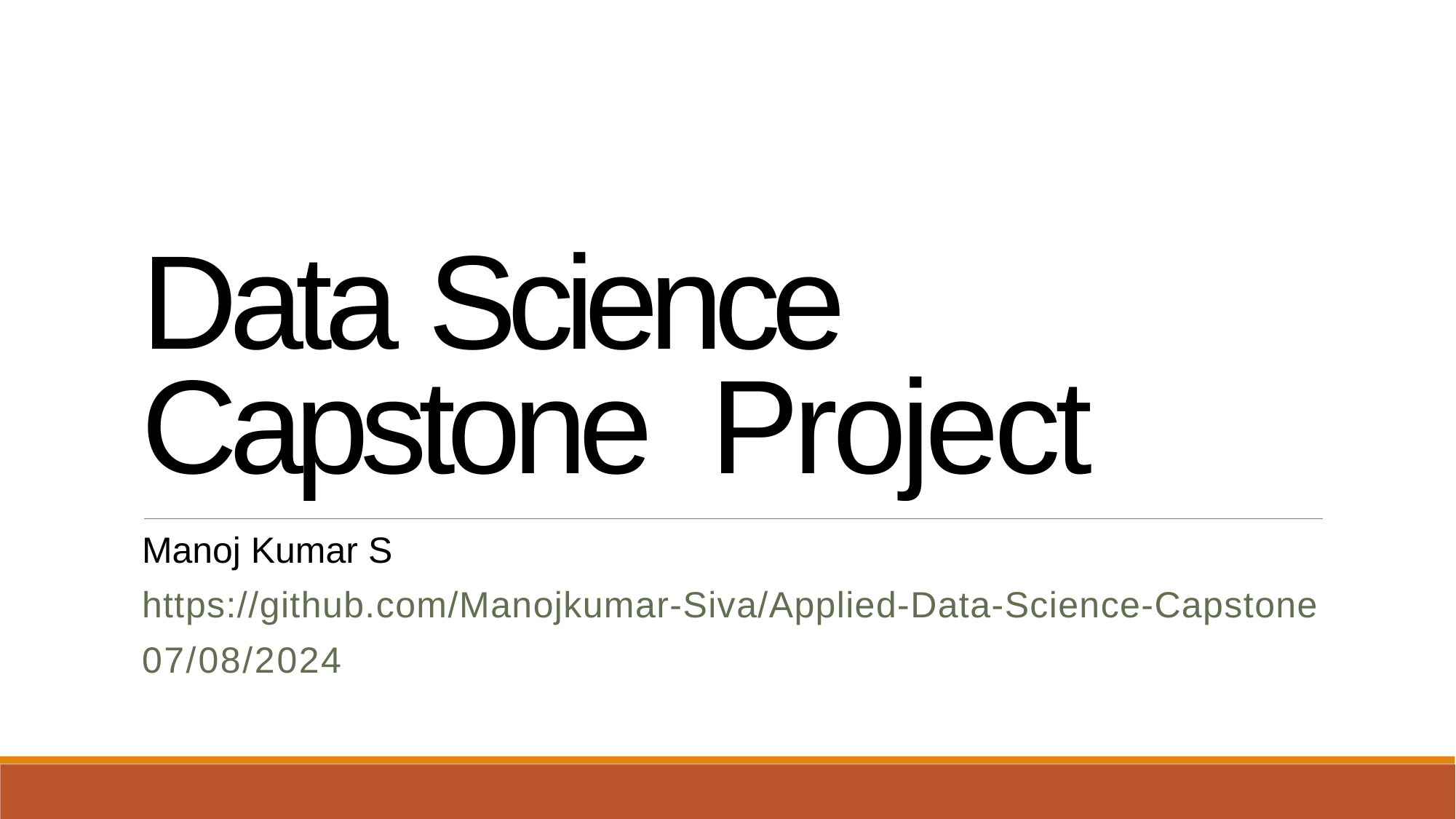

Data Science Capstone  Project
Manoj Kumar S
https://github.com/Manojkumar-Siva/Applied-Data-Science-Capstone
07/08/2024